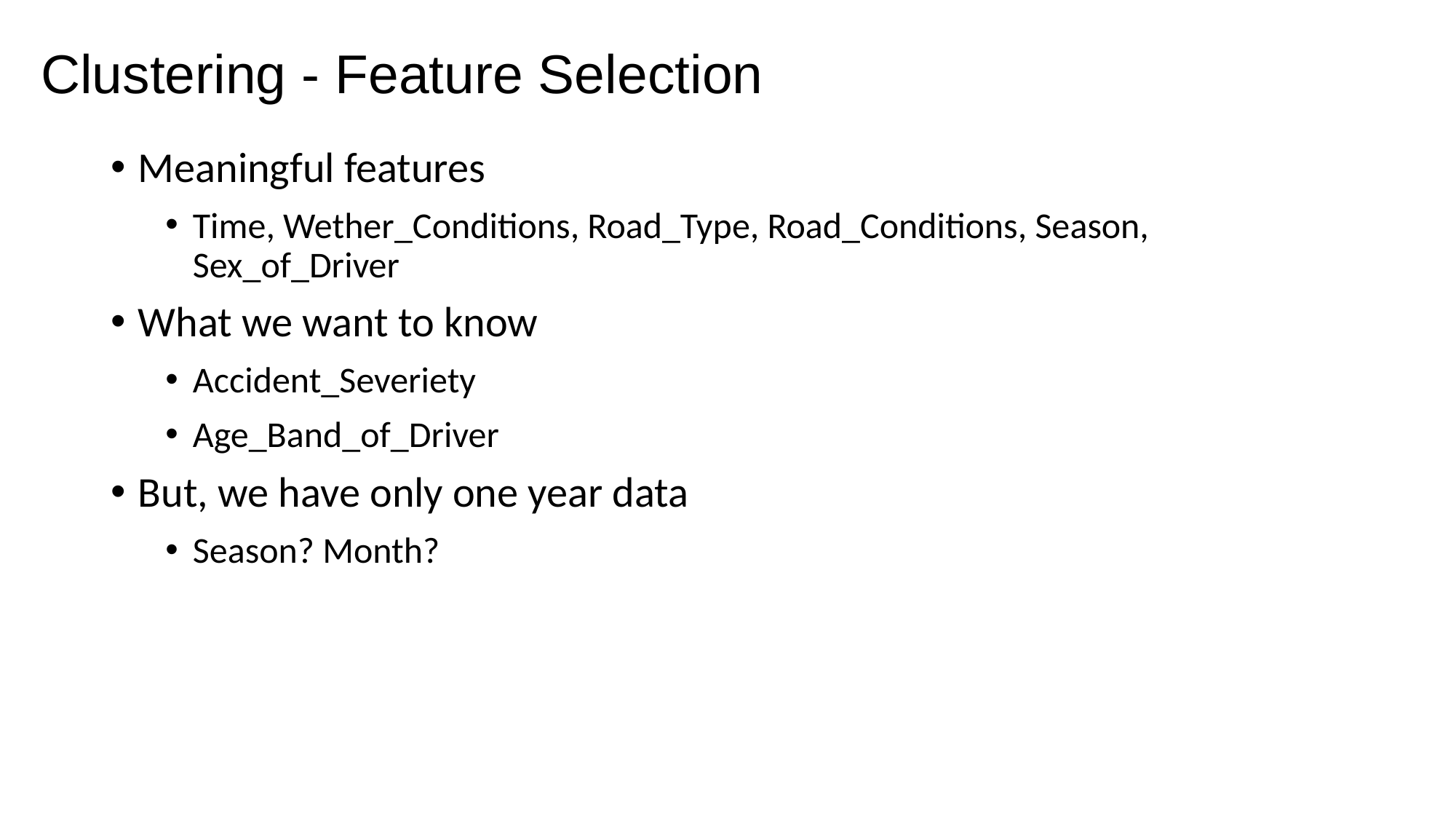

Clustering - Feature Selection
Meaningful features
Time, Wether_Conditions, Road_Type, Road_Conditions, Season, Sex_of_Driver
What we want to know
Accident_Severiety
Age_Band_of_Driver
But, we have only one year data
Season? Month?